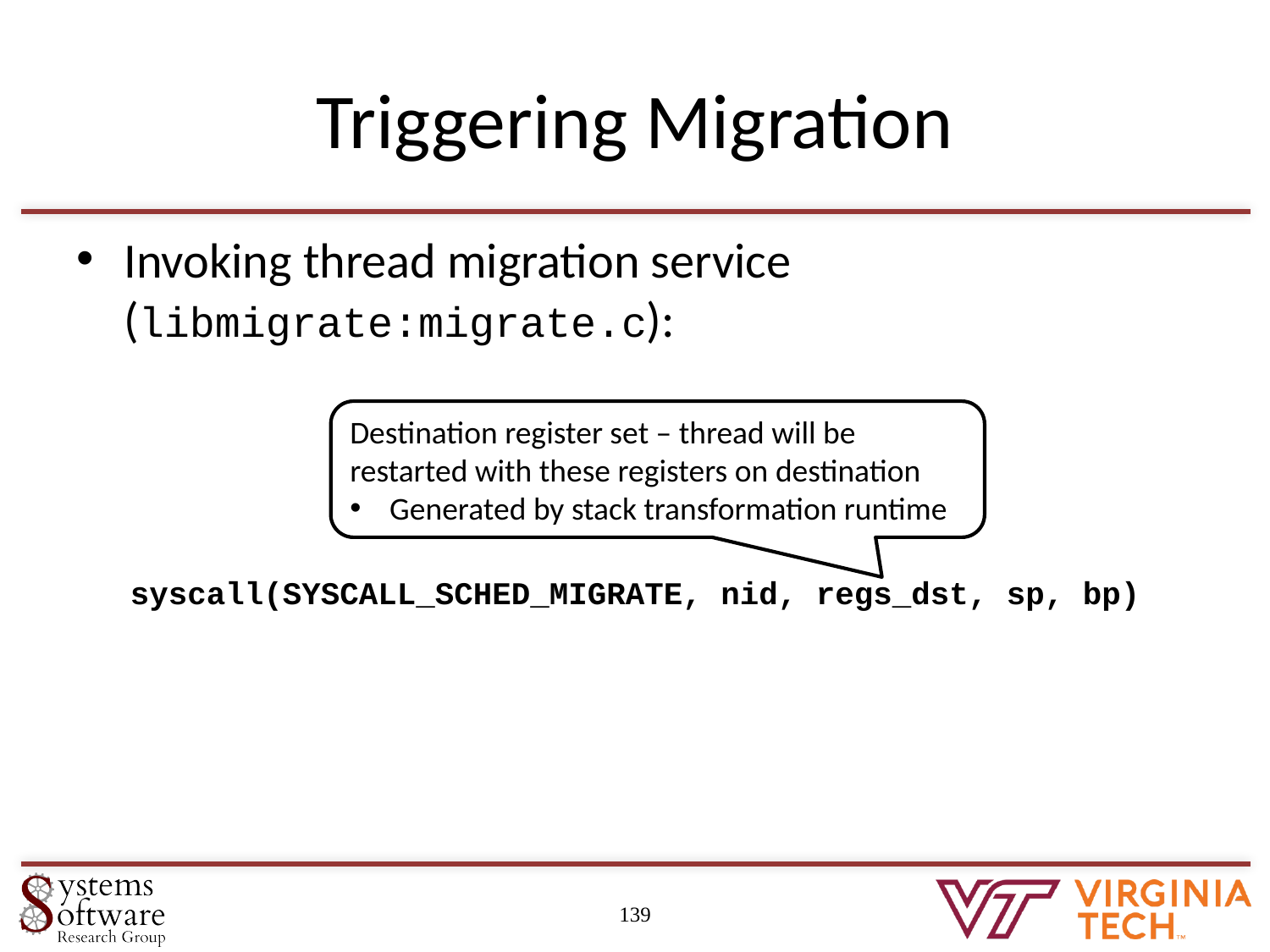

# Triggering Migration
Invoking thread migration service (libmigrate:migrate.c):
Destination register set – thread will be restarted with these registers on destination
Generated by stack transformation runtime
syscall(SYSCALL_SCHED_MIGRATE, nid, regs_dst, sp, bp)